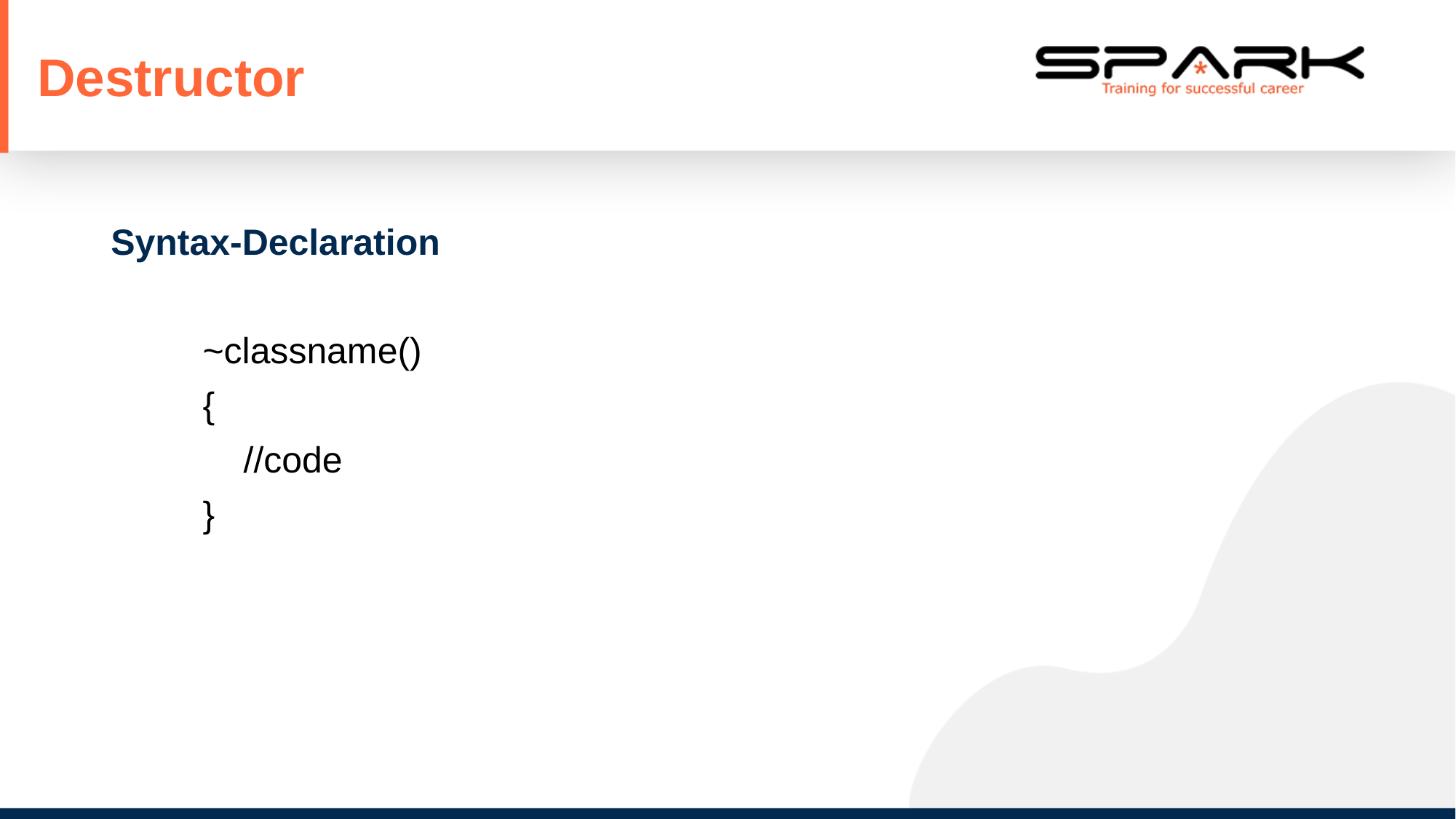

# Destructor
Syntax-Declaration

         ~classname()
         {
             //code
         }